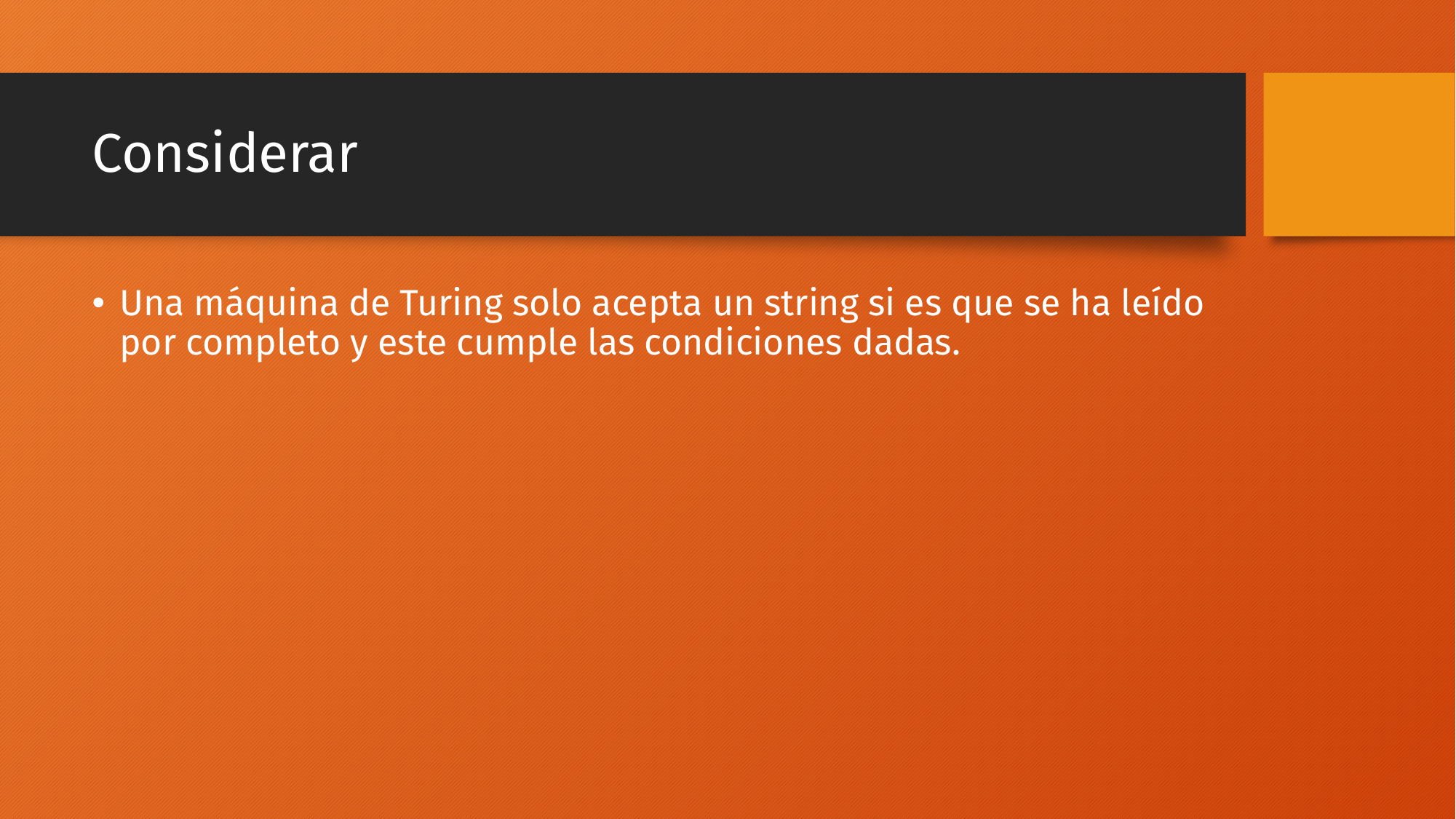

# Considerar
Una máquina de Turing solo acepta un string si es que se ha leído por completo y este cumple las condiciones dadas.